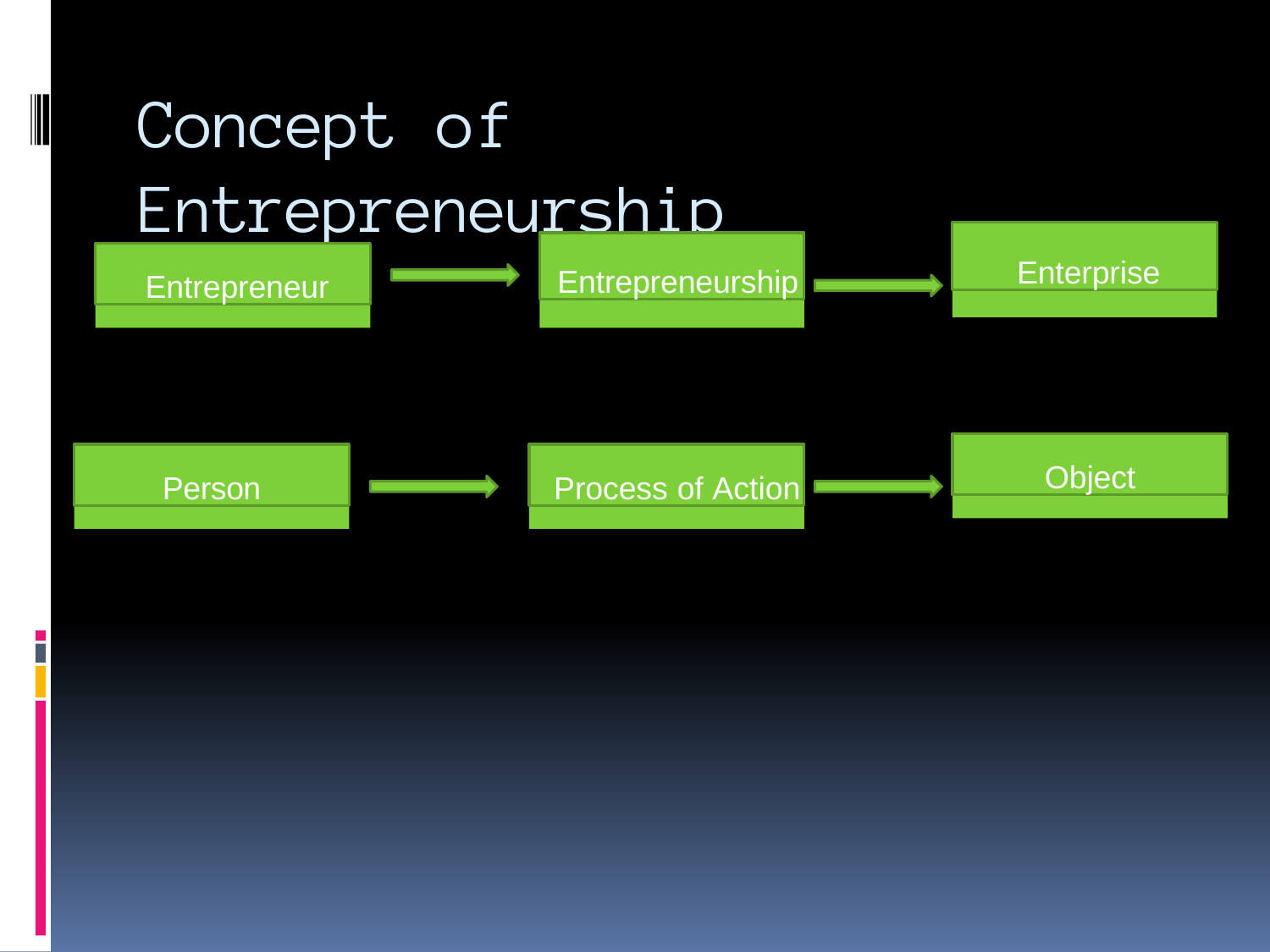

# Concept of Entrepreneurship

Enterprise

Entrepreneurship

Entrepreneur

Object

Person

Process of Action